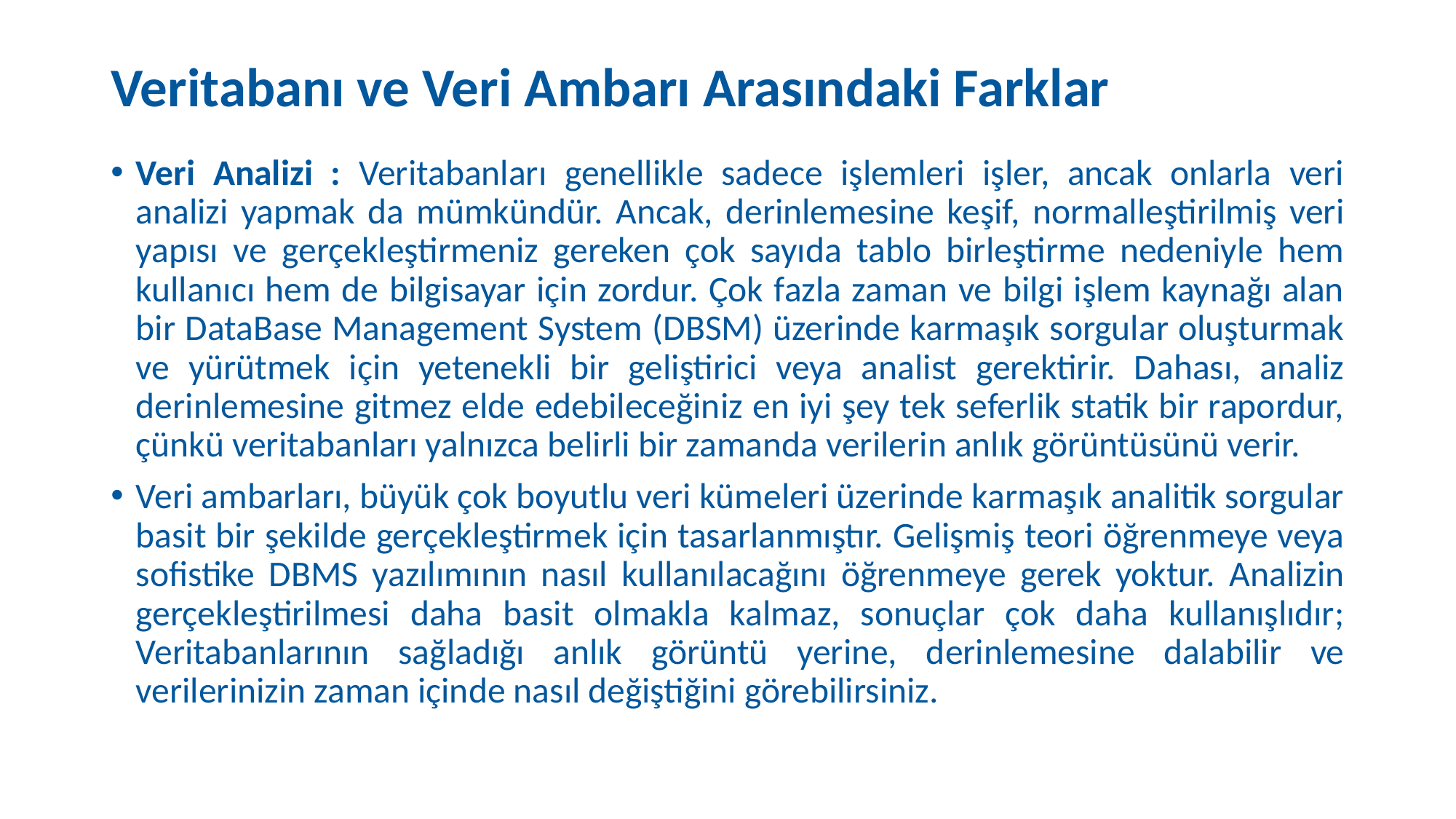

# Veritabanı ve Veri Ambarı Arasındaki Farklar
Veri Analizi : Veritabanları genellikle sadece işlemleri işler, ancak onlarla veri analizi yapmak da mümkündür. Ancak, derinlemesine keşif, normalleştirilmiş veri yapısı ve gerçekleştirmeniz gereken çok sayıda tablo birleştirme nedeniyle hem kullanıcı hem de bilgisayar için zordur. Çok fazla zaman ve bilgi işlem kaynağı alan bir DataBase Management System (DBSM) üzerinde karmaşık sorgular oluşturmak ve yürütmek için yetenekli bir geliştirici veya analist gerektirir. Dahası, analiz derinlemesine gitmez elde edebileceğiniz en iyi şey tek seferlik statik bir rapordur, çünkü veritabanları yalnızca belirli bir zamanda verilerin anlık görüntüsünü verir.
Veri ambarları, büyük çok boyutlu veri kümeleri üzerinde karmaşık analitik sorgular basit bir şekilde gerçekleştirmek için tasarlanmıştır. Gelişmiş teori öğrenmeye veya sofistike DBMS yazılımının nasıl kullanılacağını öğrenmeye gerek yoktur. Analizin gerçekleştirilmesi daha basit olmakla kalmaz, sonuçlar çok daha kullanışlıdır; Veritabanlarının sağladığı anlık görüntü yerine, derinlemesine dalabilir ve verilerinizin zaman içinde nasıl değiştiğini görebilirsiniz.